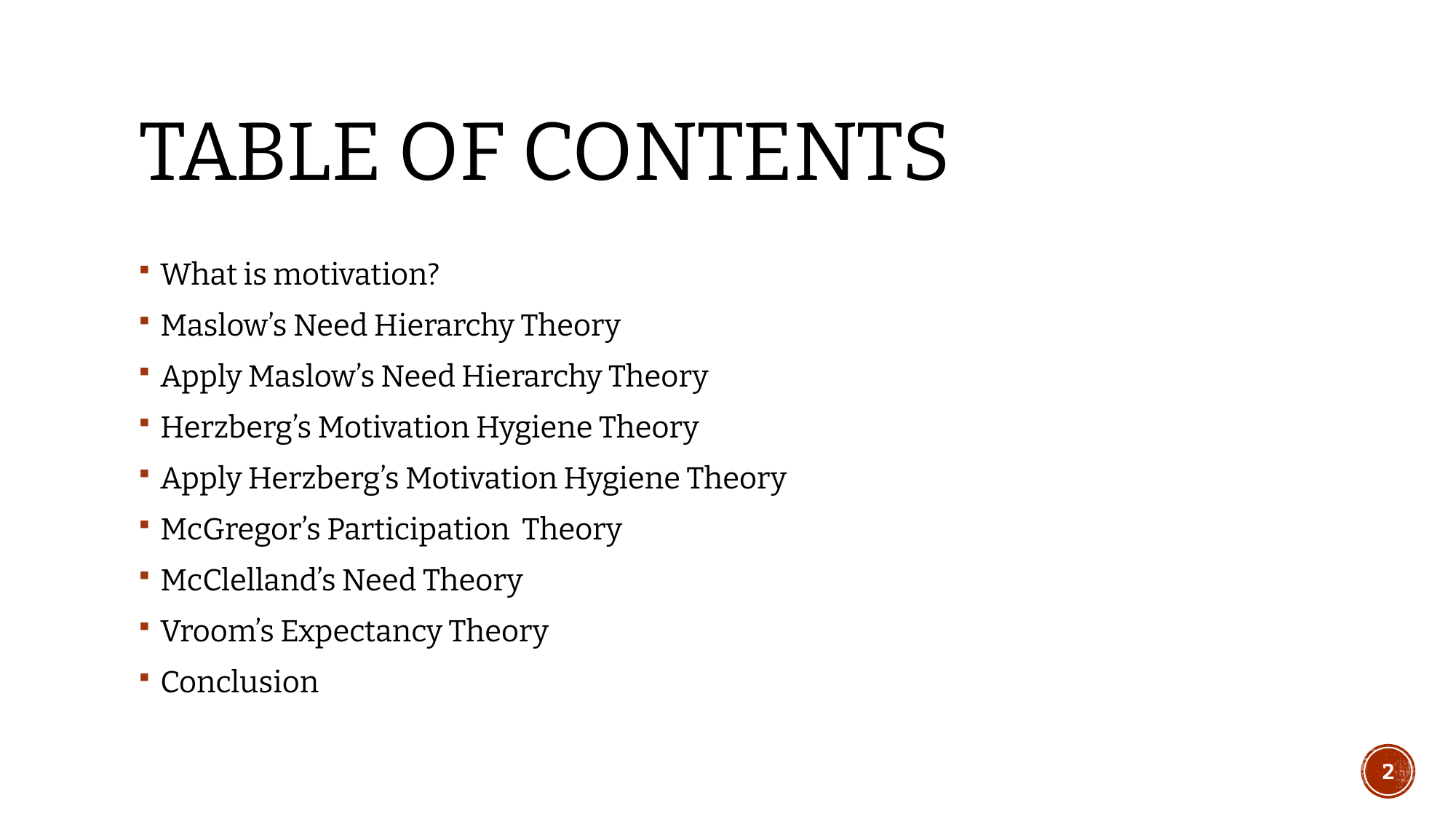

# Table of contents
What is motivation?
Maslow’s Need Hierarchy Theory
Apply Maslow’s Need Hierarchy Theory
Herzberg’s Motivation Hygiene Theory
Apply Herzberg’s Motivation Hygiene Theory
McGregor’s Participation  Theory
McClelland’s Need Theory
Vroom’s Expectancy Theory
Conclusion
2